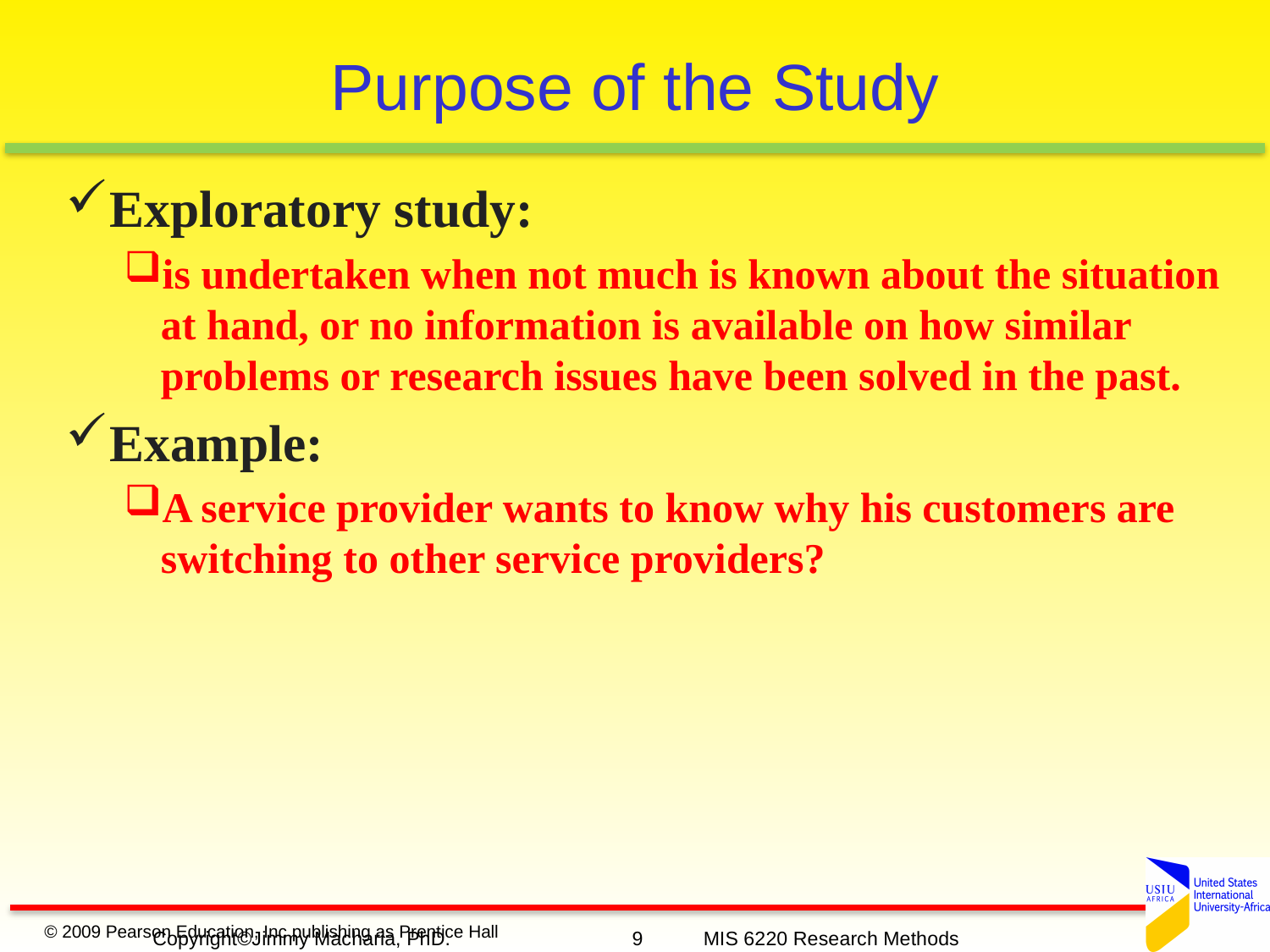

# Purpose of the Study
Exploratory study:
is undertaken when not much is known about the situation at hand, or no information is available on how similar problems or research issues have been solved in the past.
Example:
A service provider wants to know why his customers are switching to other service providers?